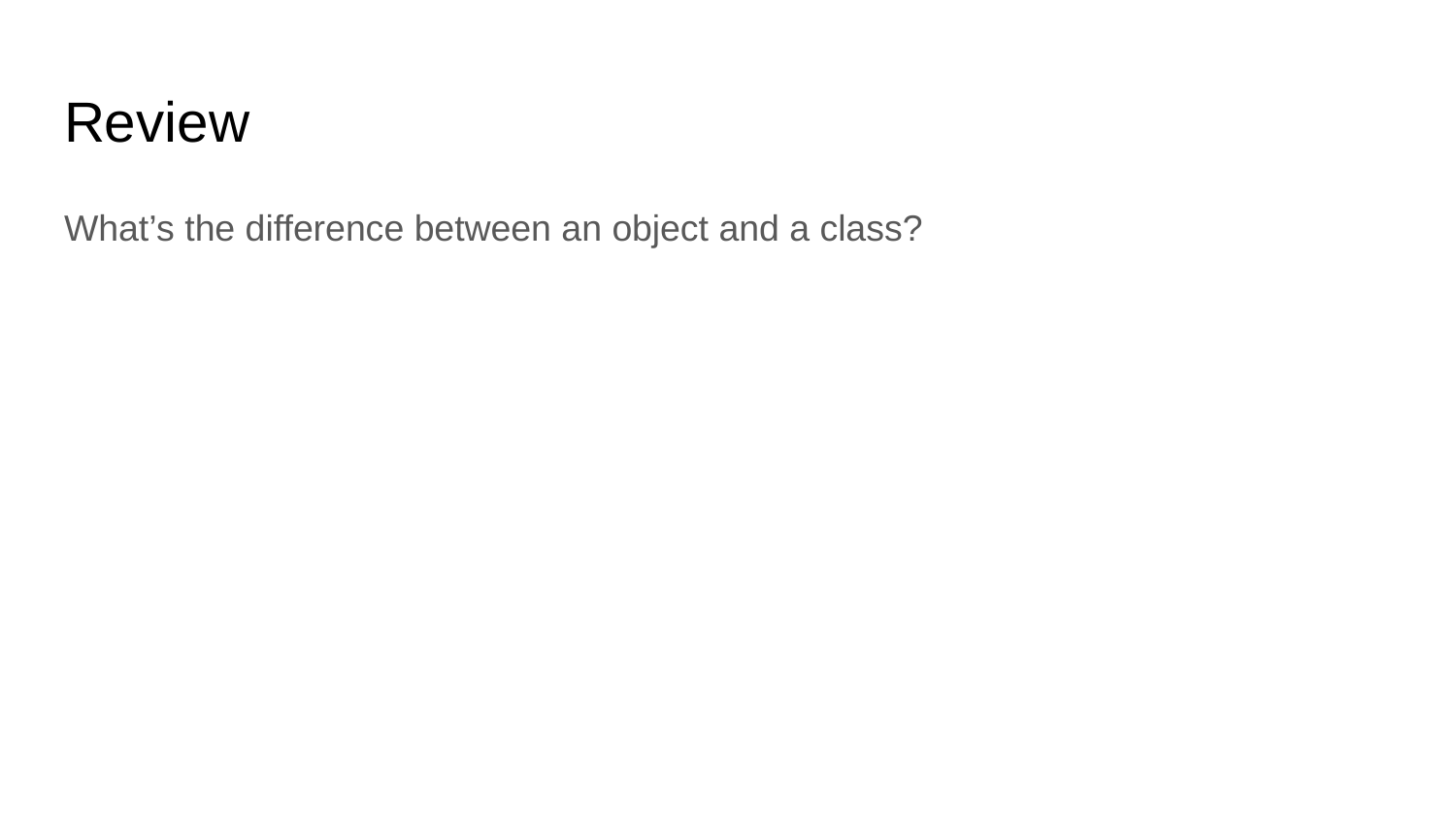

# Review
What’s the difference between an object and a class?